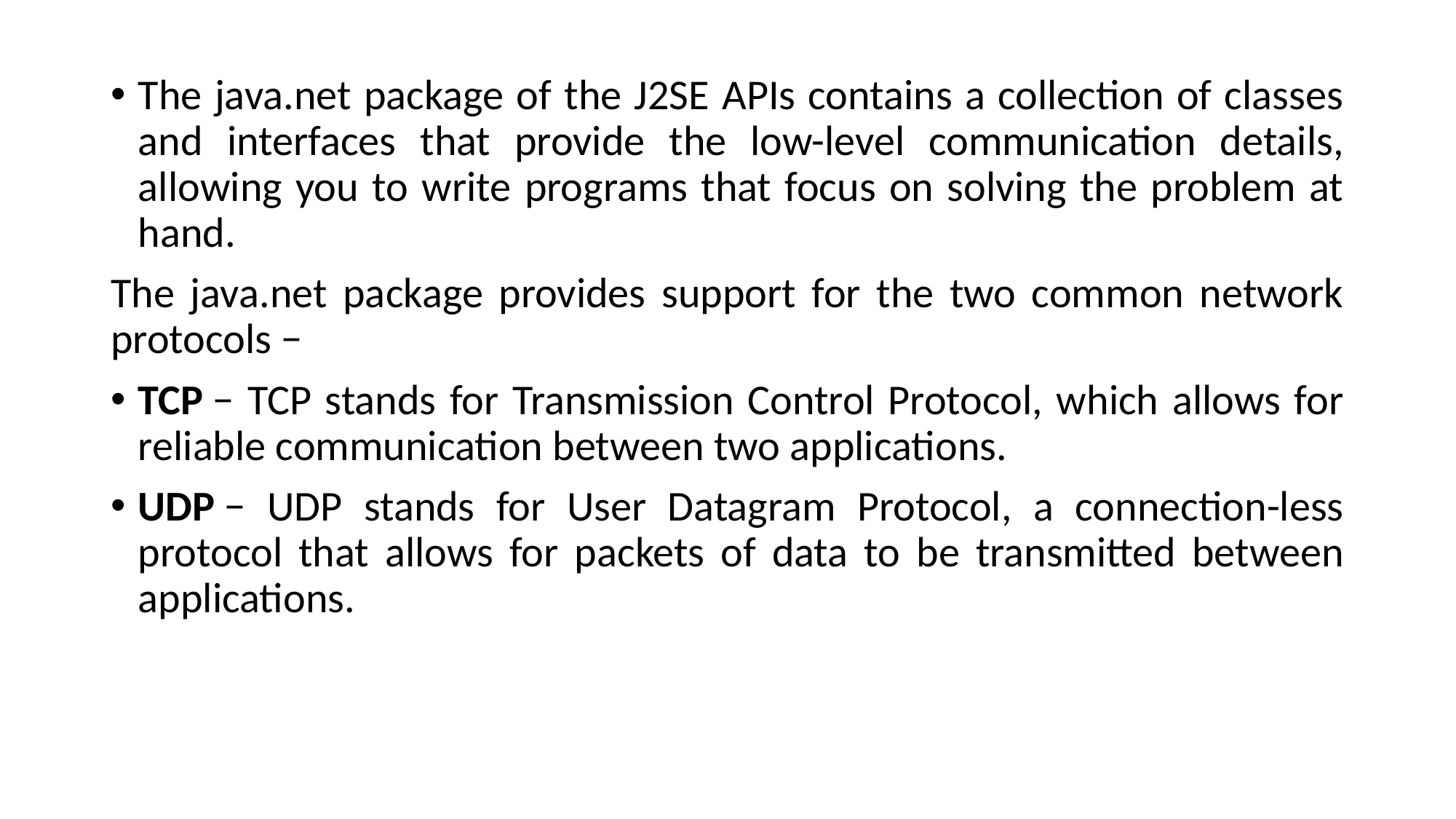

The java.net package of the J2SE APIs contains a collection of classes and interfaces that provide the low-level communication details, allowing you to write programs that focus on solving the problem at hand.
The java.net package provides support for the two common network protocols −
TCP − TCP stands for Transmission Control Protocol, which allows for reliable communication between two applications.
UDP − UDP stands for User Datagram Protocol, a connection-less protocol that allows for packets of data to be transmitted between applications.